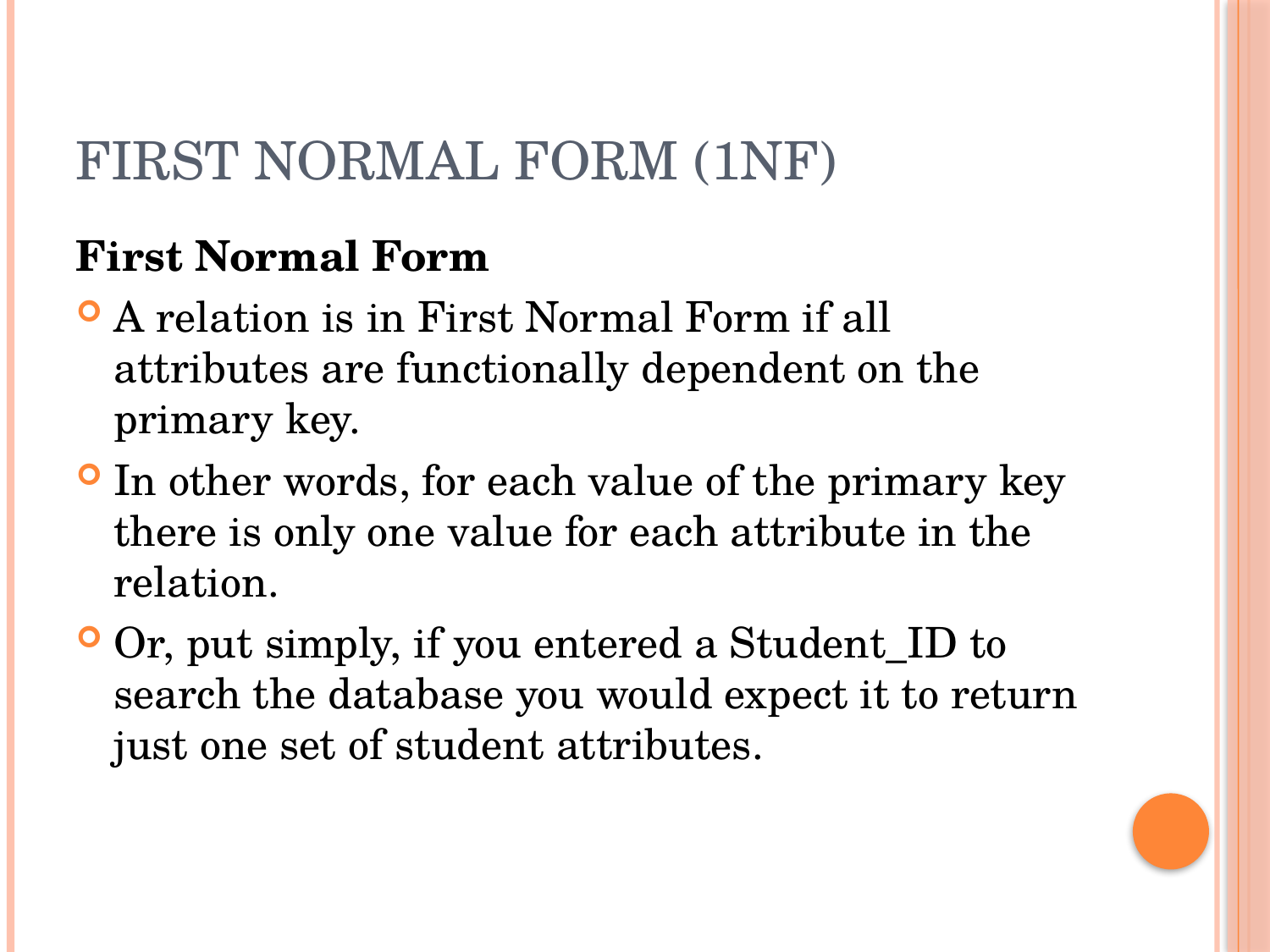

# First Normal Form (1NF)
First Normal Form
A relation is in First Normal Form if all attributes are functionally dependent on the primary key.
In other words, for each value of the primary key there is only one value for each attribute in the relation.
Or, put simply, if you entered a Student_ID to search the database you would expect it to return just one set of student attributes.